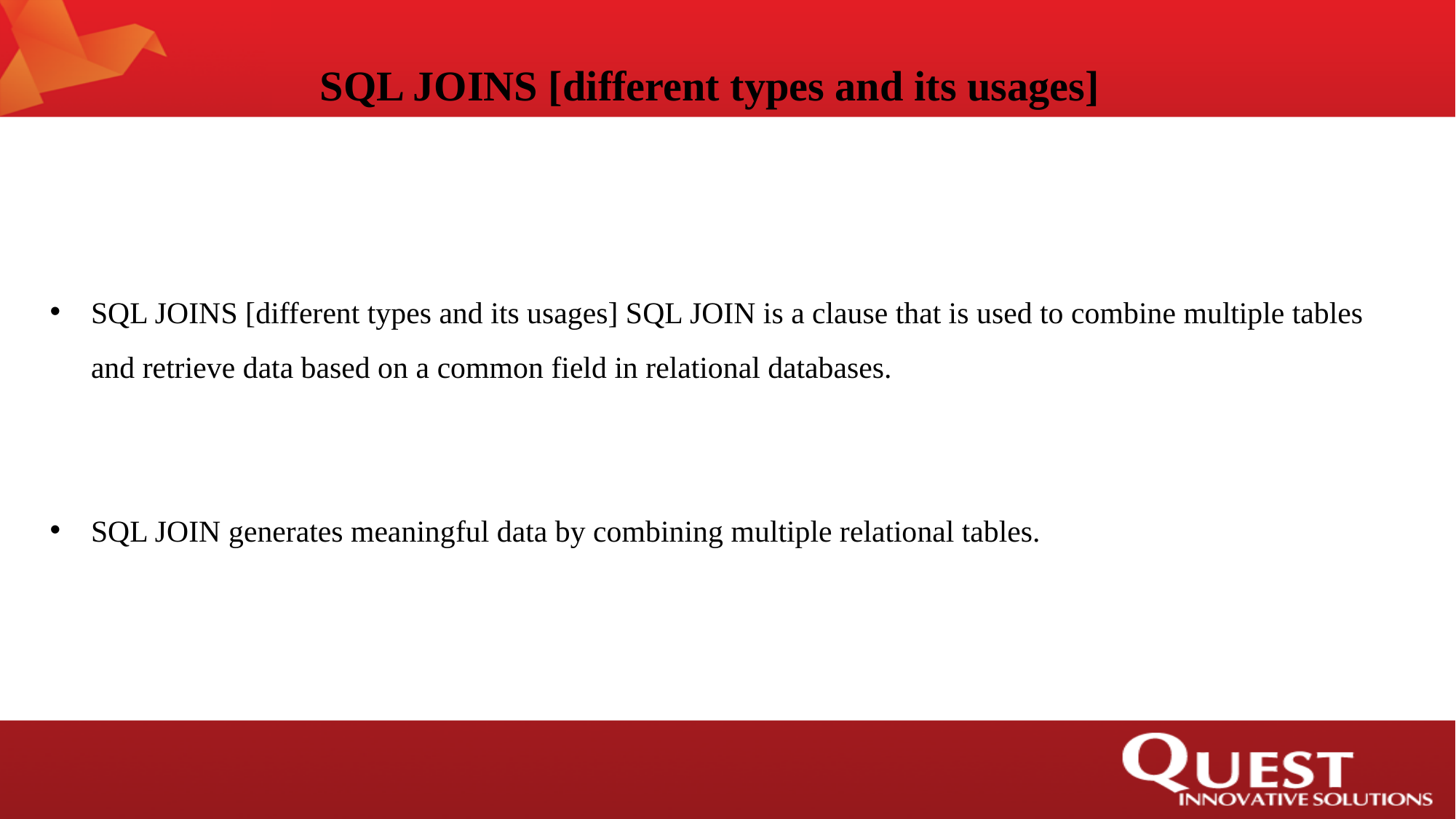

SQL JOINS [different types and its usages]
SQL JOINS [different types and its usages] SQL JOIN is a clause that is used to combine multiple tables and retrieve data based on a common field in relational databases.

SQL JOIN generates meaningful data by combining multiple relational tables.